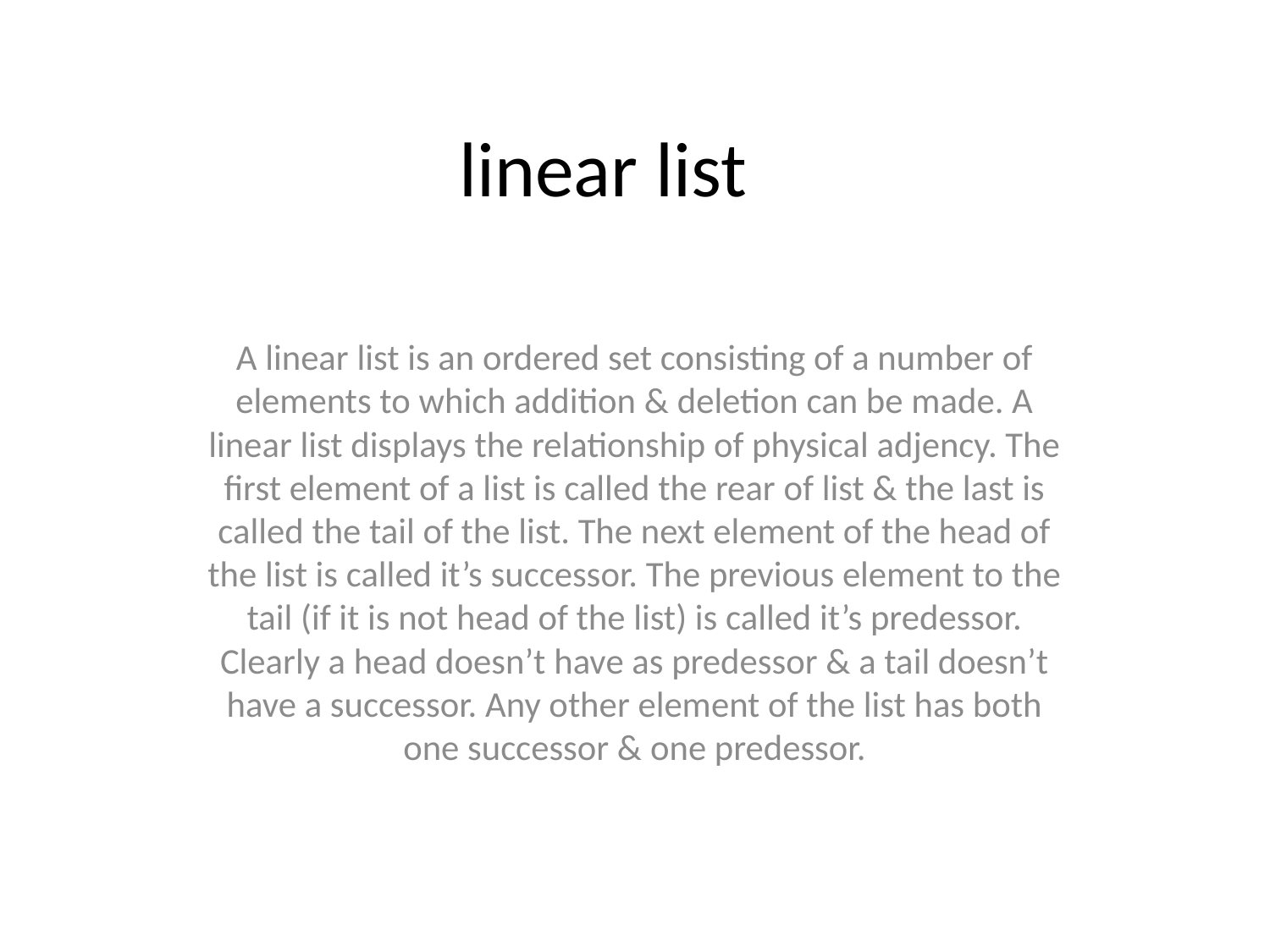

# linear list
A linear list is an ordered set consisting of a number of elements to which addition & deletion can be made. A linear list displays the relationship of physical adjency. The first element of a list is called the rear of list & the last is called the tail of the list. The next element of the head of the list is called it’s successor. The previous element to the tail (if it is not head of the list) is called it’s predessor. Clearly a head doesn’t have as predessor & a tail doesn’t have a successor. Any other element of the list has both one successor & one predessor.